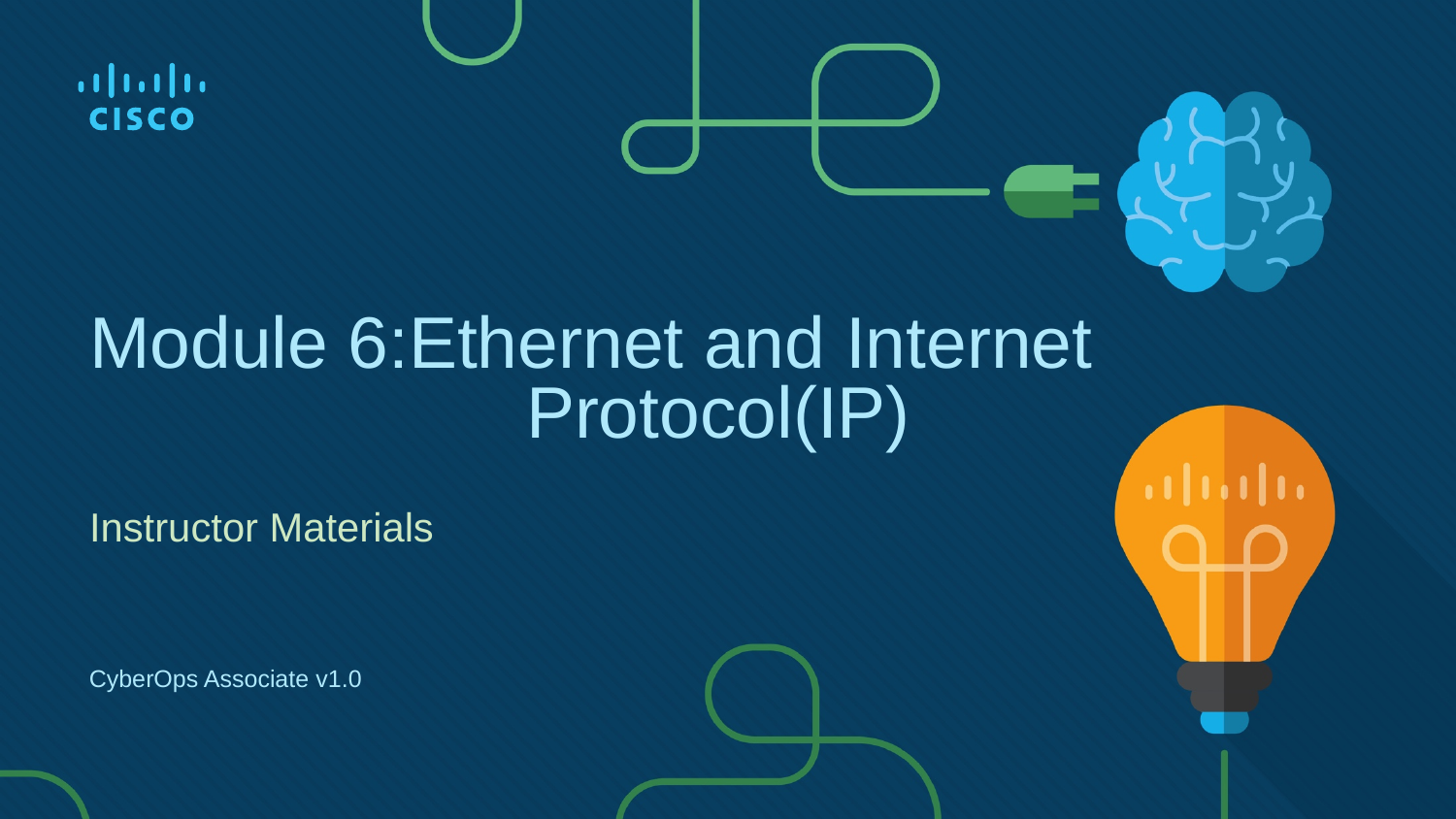

# Module 6:Ethernet and Internet 			Protocol(IP)
Instructor Materials
CyberOps Associate v1.0